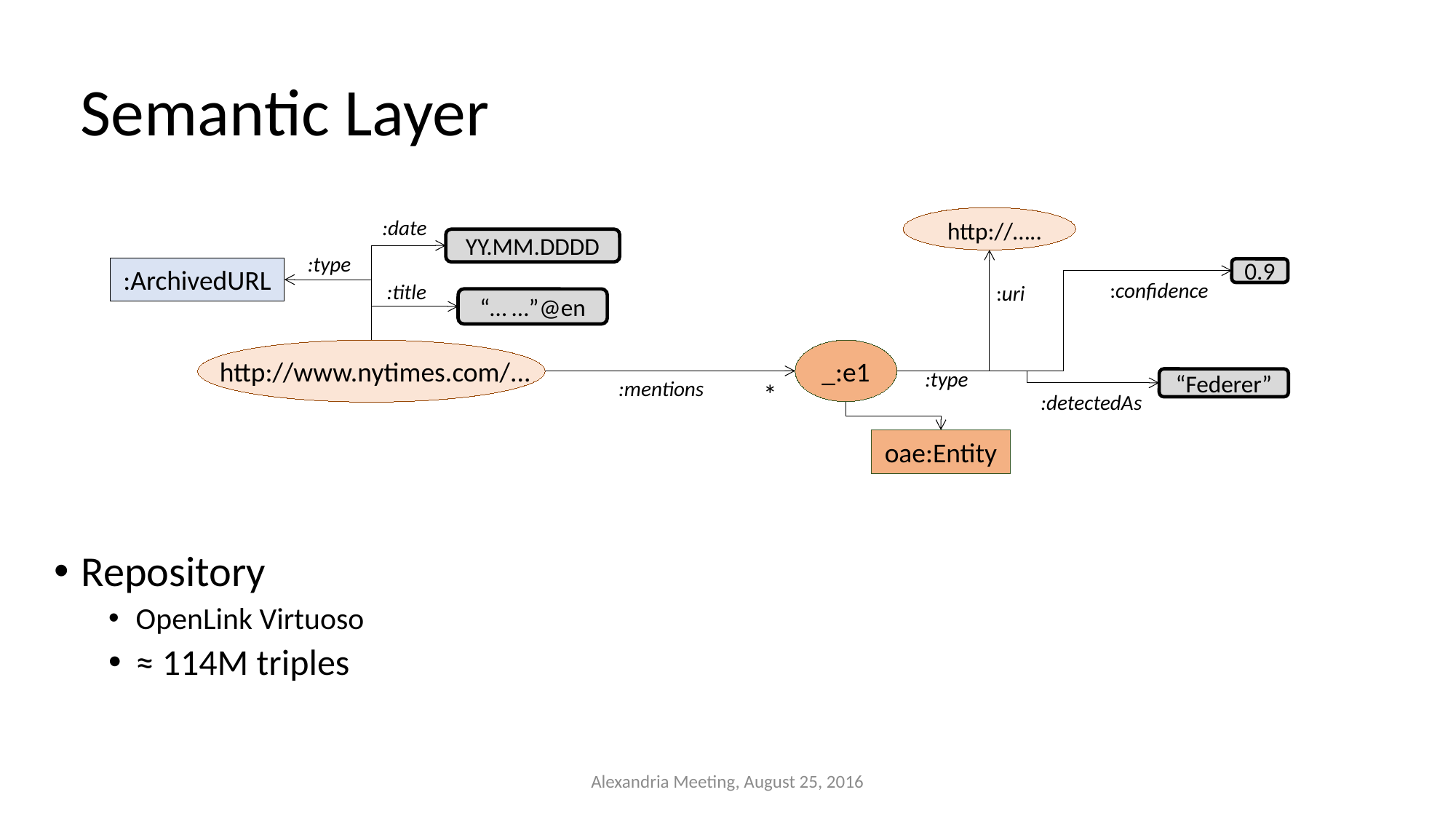

# Semantic Layer

:date
http://…..
YY.MM.DDDD
:type
:ArchivedURL
0.9
:confidence
:title
:uri
“… …”@en

_:e1
http://www.nytimes.com/...
:type
“Federer”
:mentions
*
:detectedAs
oae:Entity
Repository
OpenLink Virtuoso
≈ 114M triples

Alexandria Meeting, August 25, 2016